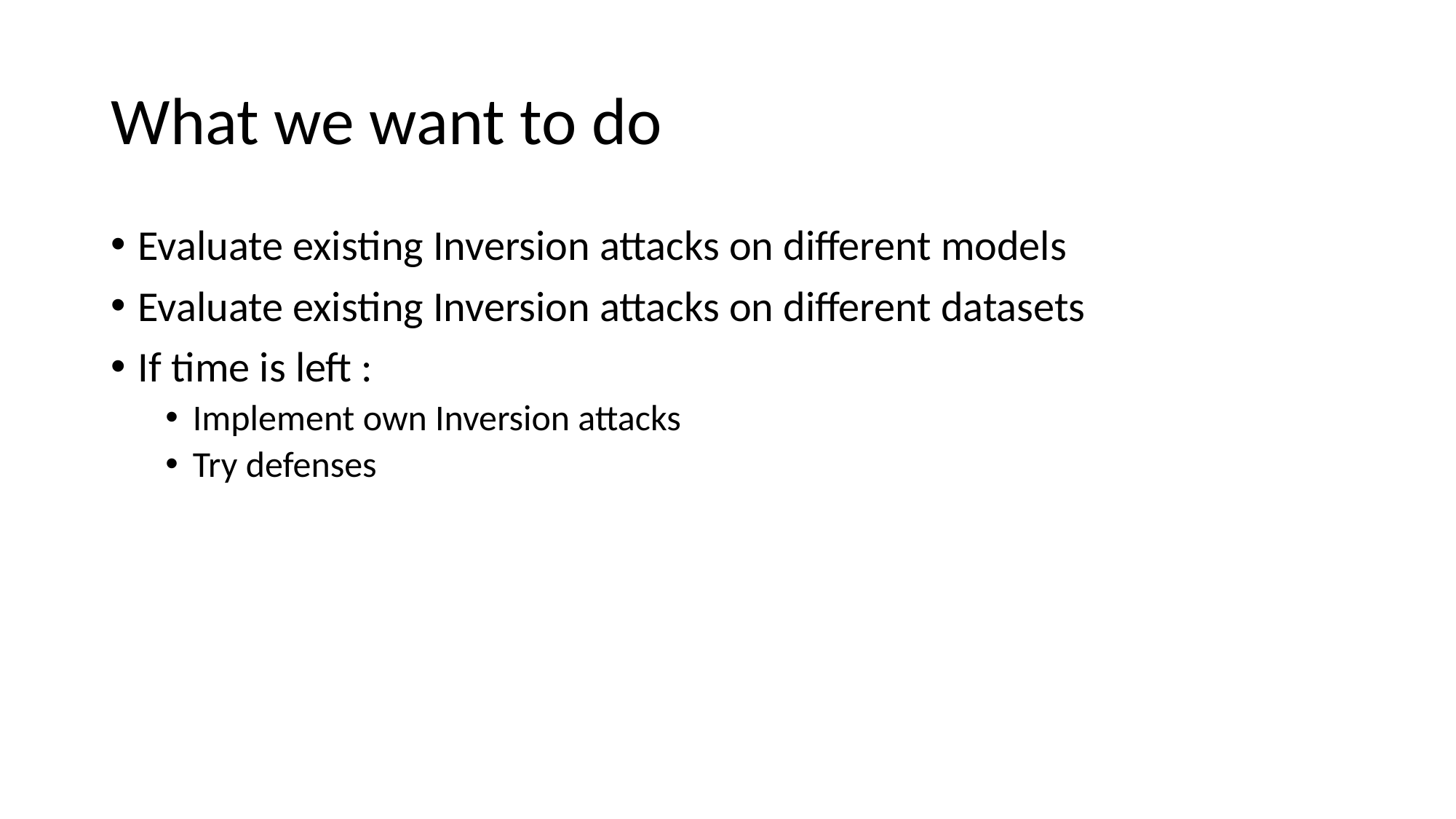

# What we want to do
Evaluate existing Inversion attacks on different models
Evaluate existing Inversion attacks on different datasets
If time is left :
Implement own Inversion attacks
Try defenses